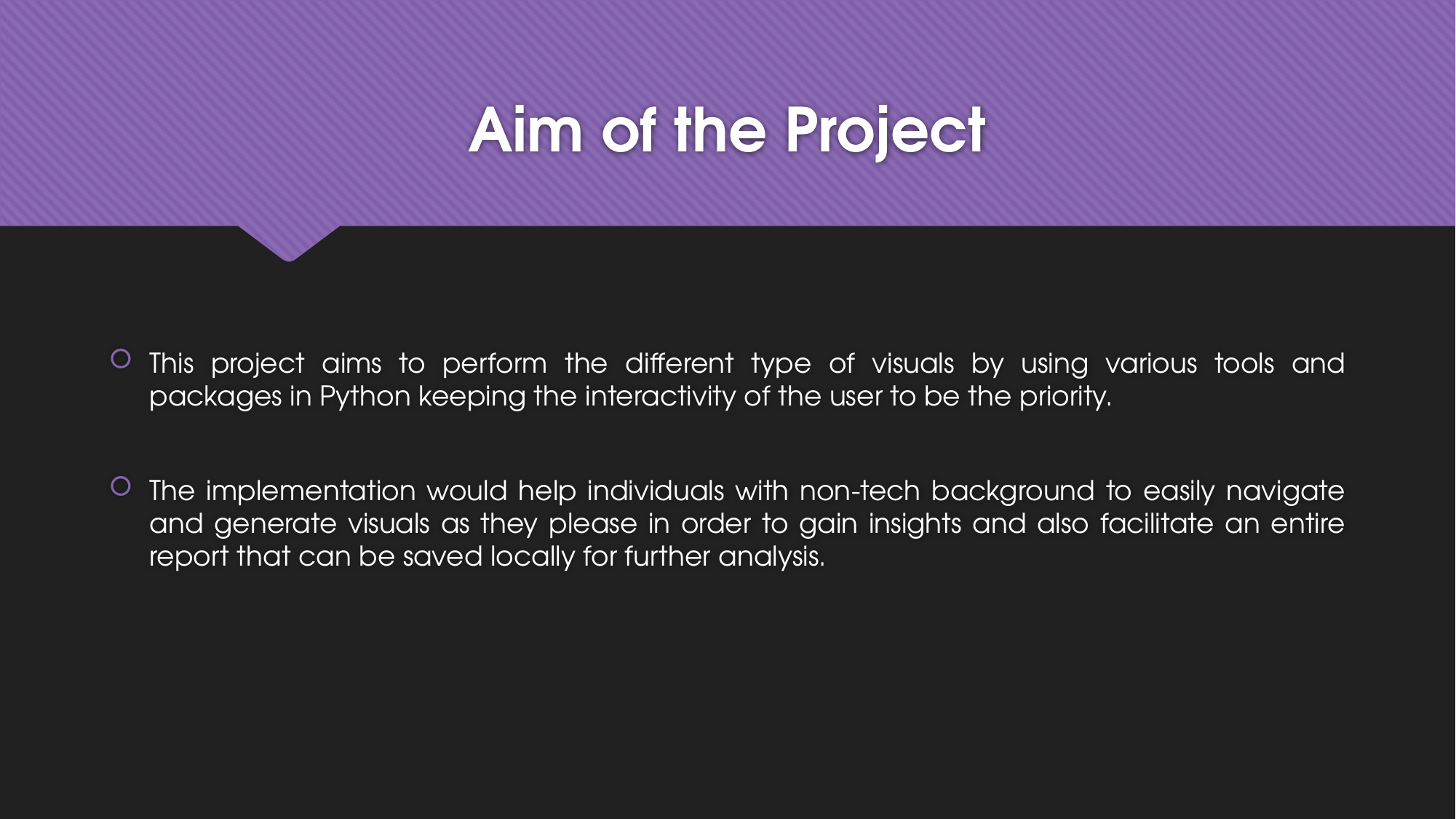

# Aim of the Project
This project aims to perform the different type of visuals by using various tools and packages in Python keeping the interactivity of the user to be the priority.

The implementation would help individuals with non-tech background to easily navigate and generate visuals as they please in order to gain insights and also facilitate an entire report that can be saved locally for further analysis.